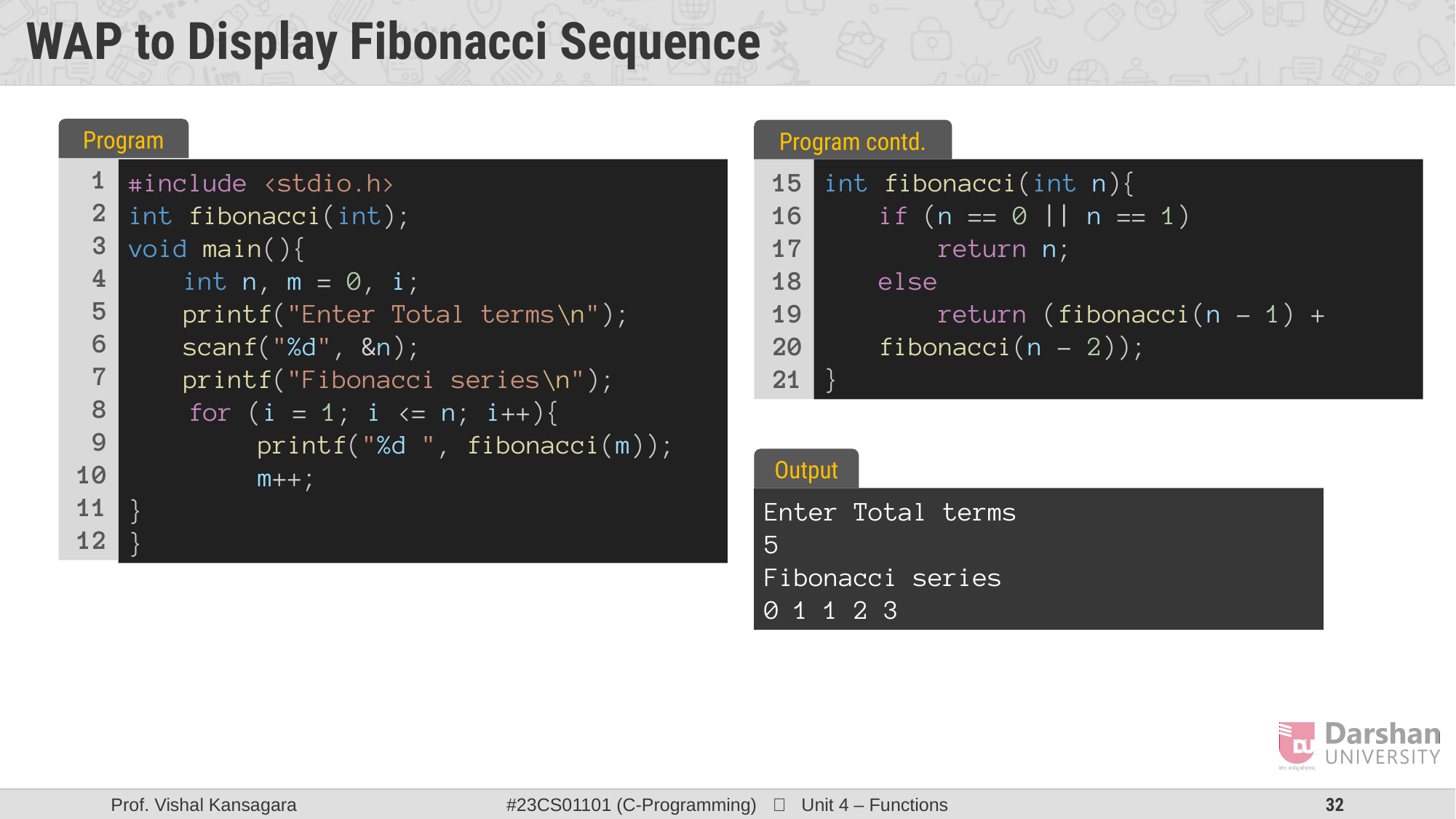

# WAP to Display Fibonacci Sequence
Program
Program contd.
1
2
3
4
5
6
7
8
9
10
11
12
15
16
17
18
19
20
21
#include <stdio.h>
int fibonacci(int);
void main(){
int n, m = 0, i;
printf("Enter Total terms\n");
scanf("%d", &n);
printf("Fibonacci series\n");
    for (i = 1; i <= n; i++){
     printf("%d ", fibonacci(m));
     m++;
}
}
int fibonacci(int n){
if (n == 0 || n == 1)
    return n;
else
    return (fibonacci(n - 1) + fibonacci(n - 2));
}
Output
Enter Total terms
5
Fibonacci series
0 1 1 2 3